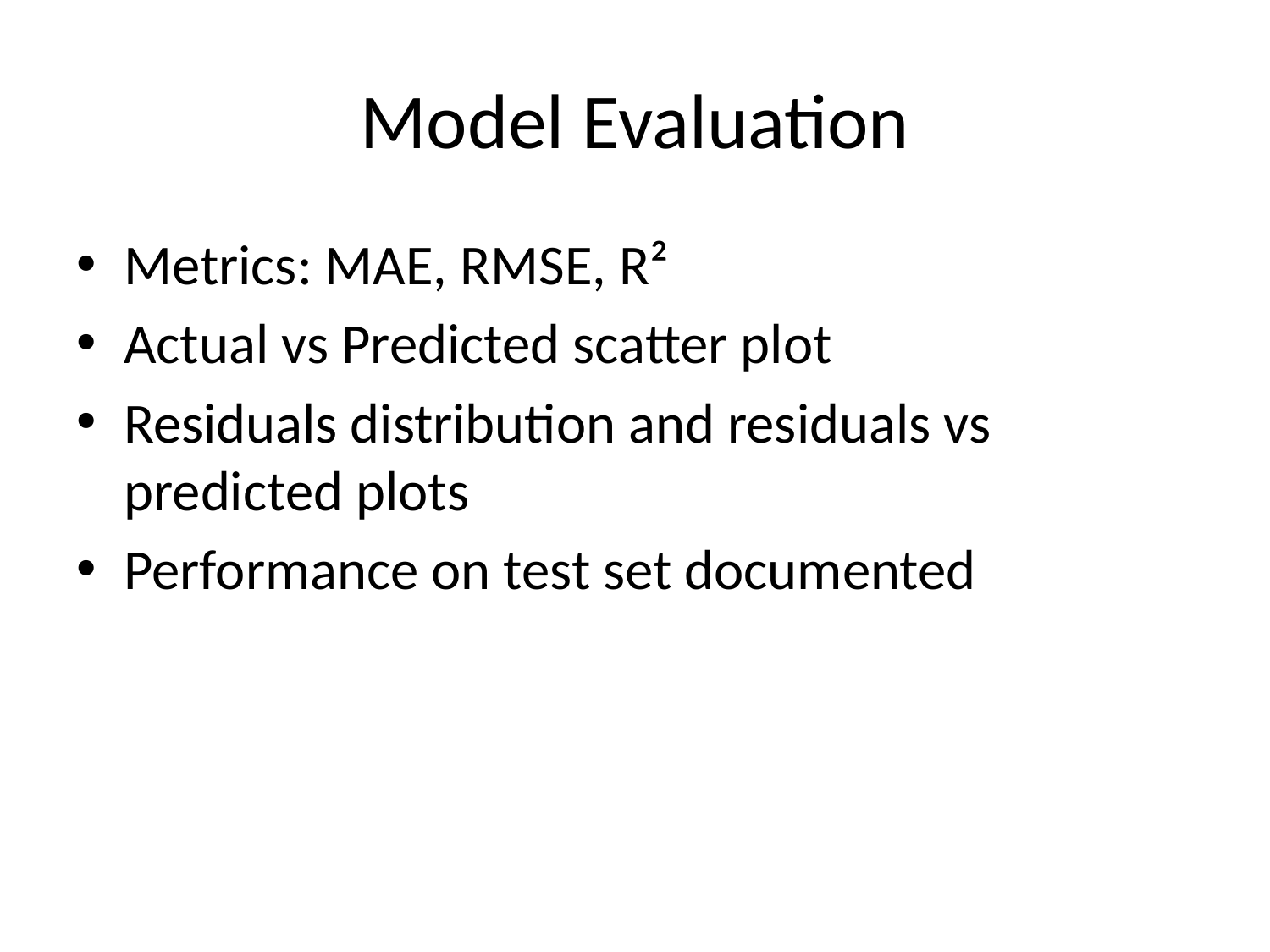

# Model Evaluation
Metrics: MAE, RMSE, R²
Actual vs Predicted scatter plot
Residuals distribution and residuals vs predicted plots
Performance on test set documented